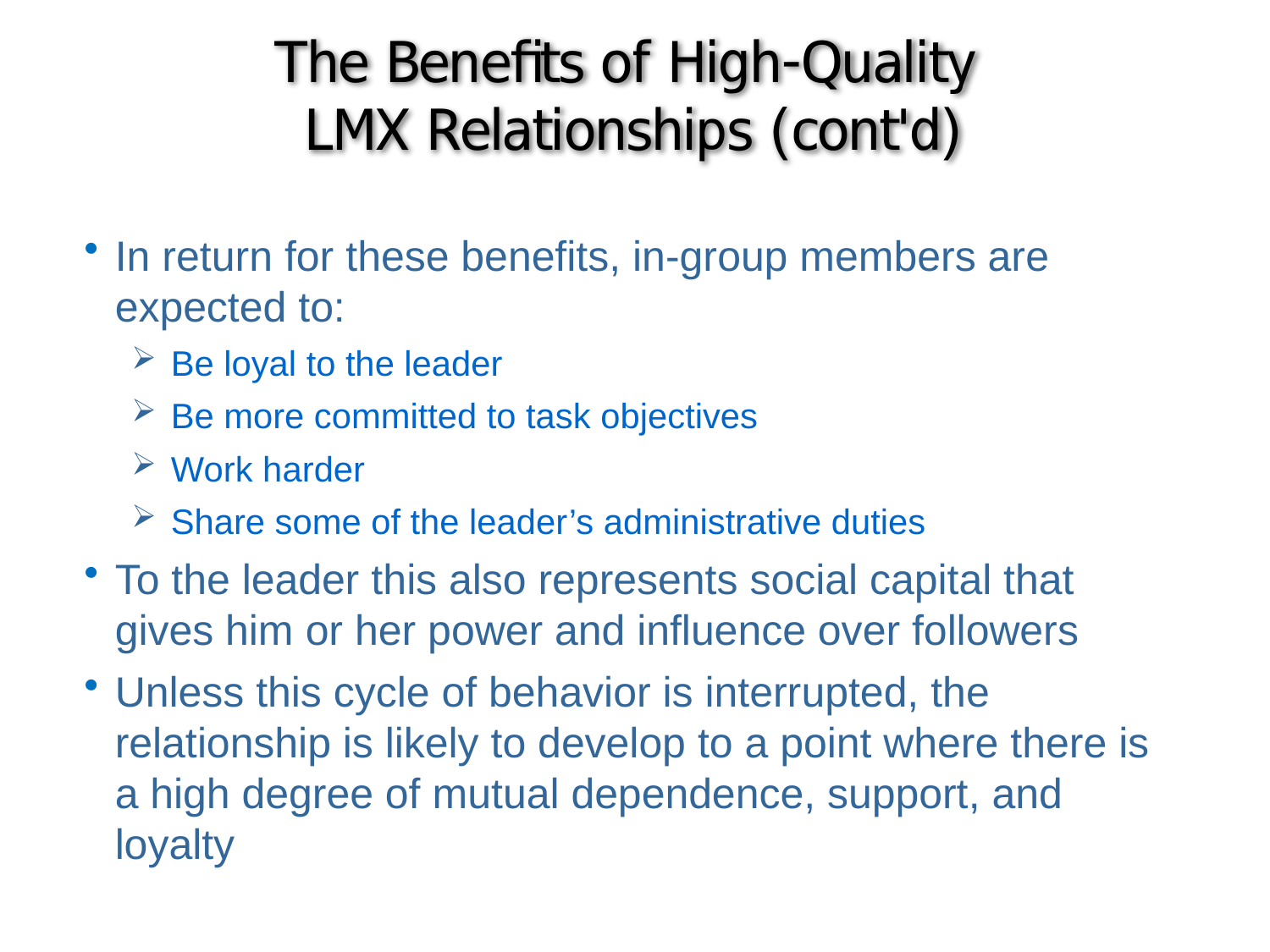

# The Benefits of High-Quality LMX Relationships (cont'd)
In return for these benefits, in-group members are expected to:
Be loyal to the leader
Be more committed to task objectives
Work harder
Share some of the leader’s administrative duties
To the leader this also represents social capital that gives him or her power and influence over followers
Unless this cycle of behavior is interrupted, the relationship is likely to develop to a point where there is a high degree of mutual dependence, support, and loyalty